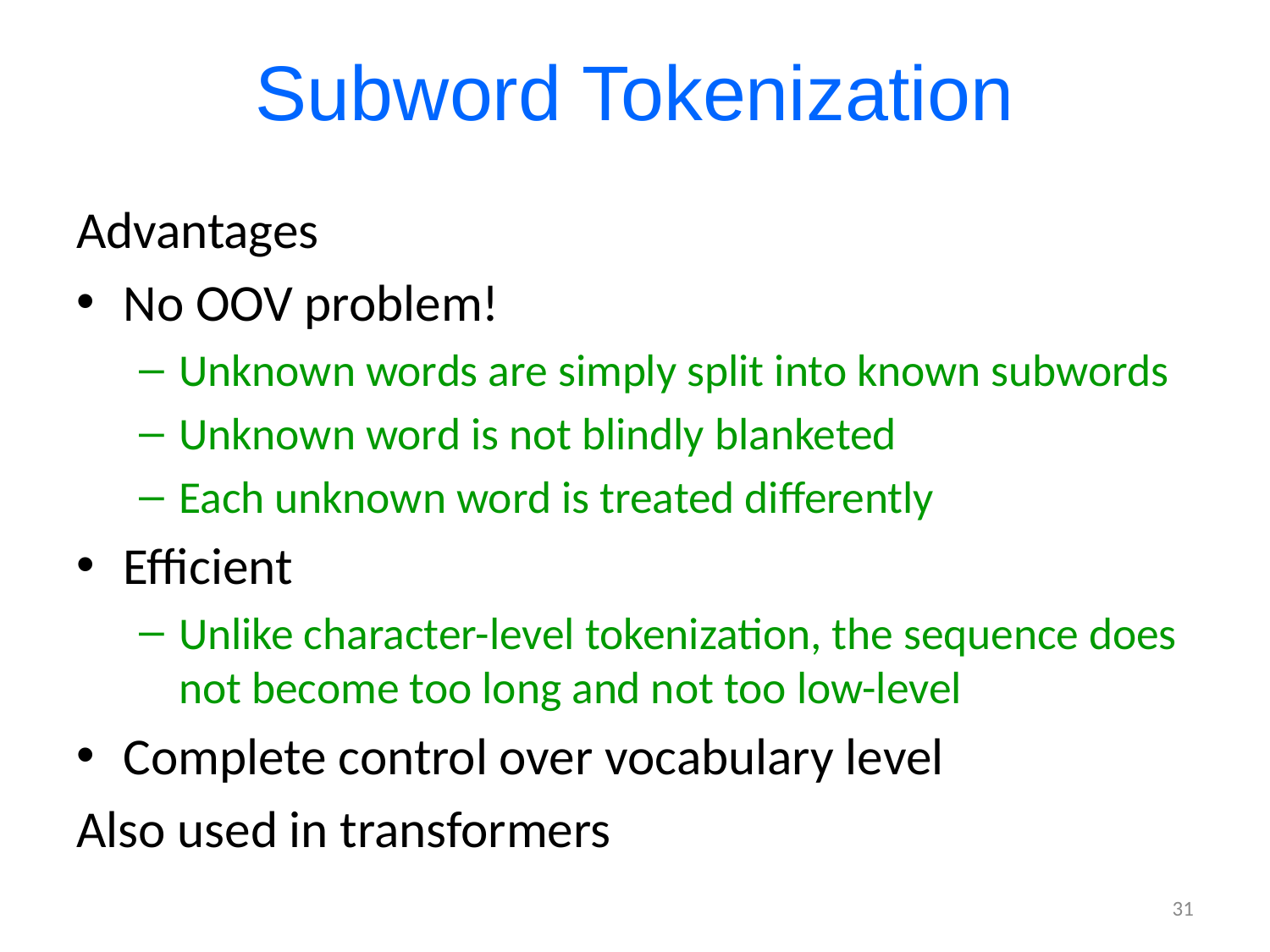

# Subword Tokenization
Advantages
No OOV problem!
Unknown words are simply split into known subwords
Unknown word is not blindly blanketed
Each unknown word is treated differently
Efficient
Unlike character-level tokenization, the sequence does not become too long and not too low-level
Complete control over vocabulary level
Also used in transformers
31